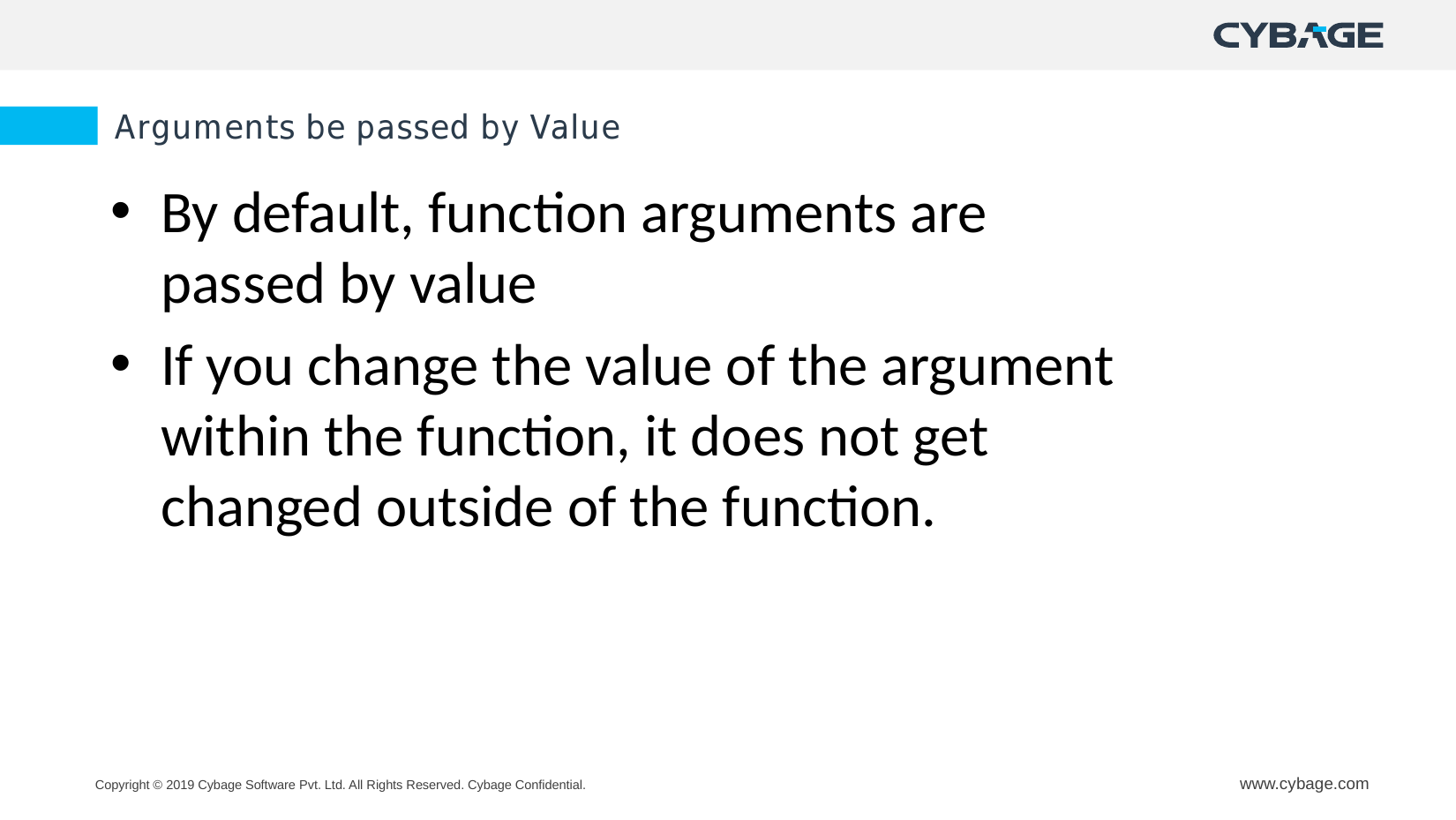

# Arguments be passed by Value

By default, function arguments are passed by value
If you change the value of the argument within the function, it does not get changed outside of the function.